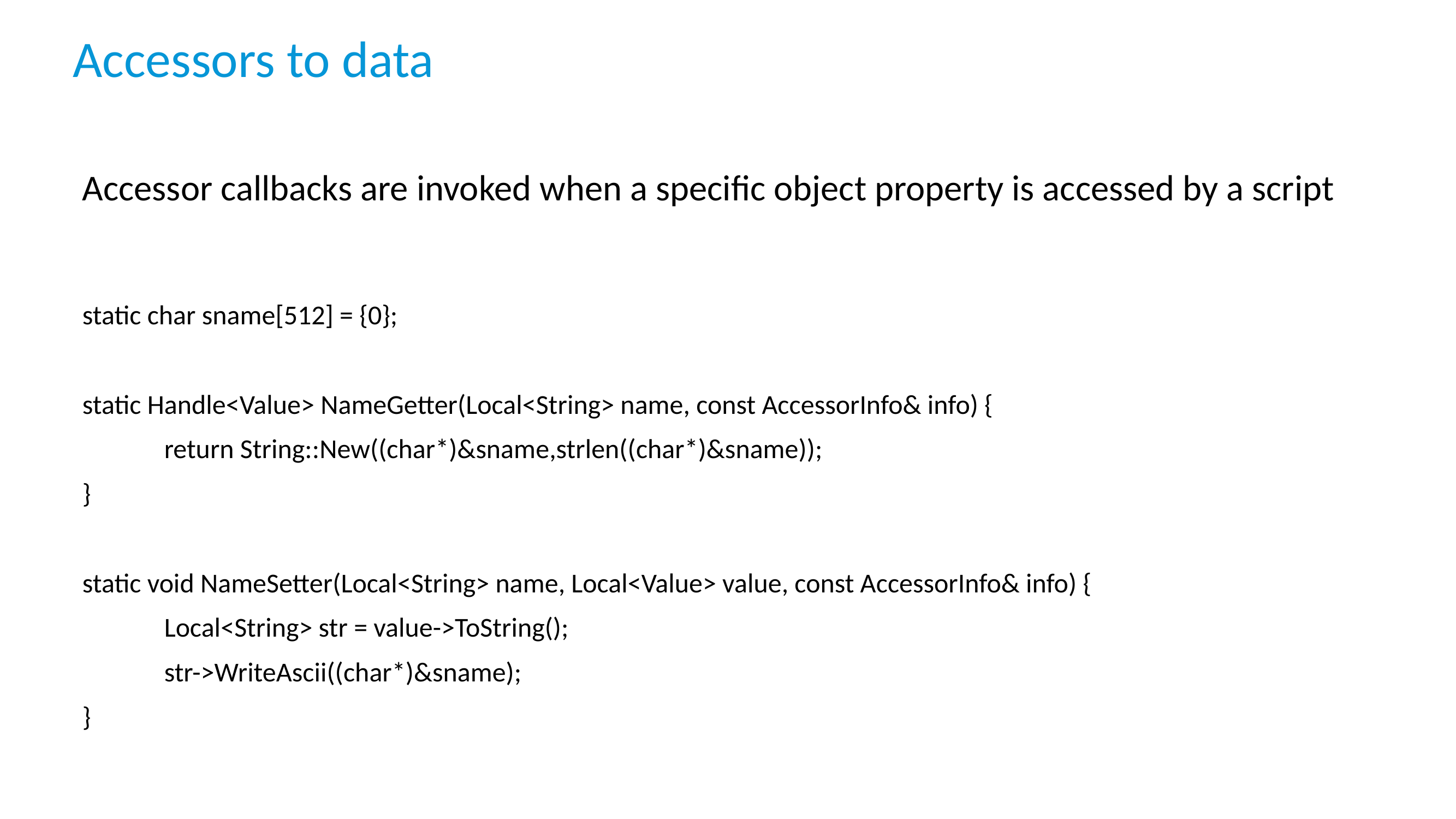

# Accessors to data
Accessor callbacks are invoked when a specific object property is accessed by a script

static char sname[512] = {0};

static Handle<Value> NameGetter(Local<String> name, const AccessorInfo& info) {
	return String::New((char*)&sname,strlen((char*)&sname));
}

static void NameSetter(Local<String> name, Local<Value> value, const AccessorInfo& info) {
	Local<String> str = value->ToString();
	str->WriteAscii((char*)&sname);
}